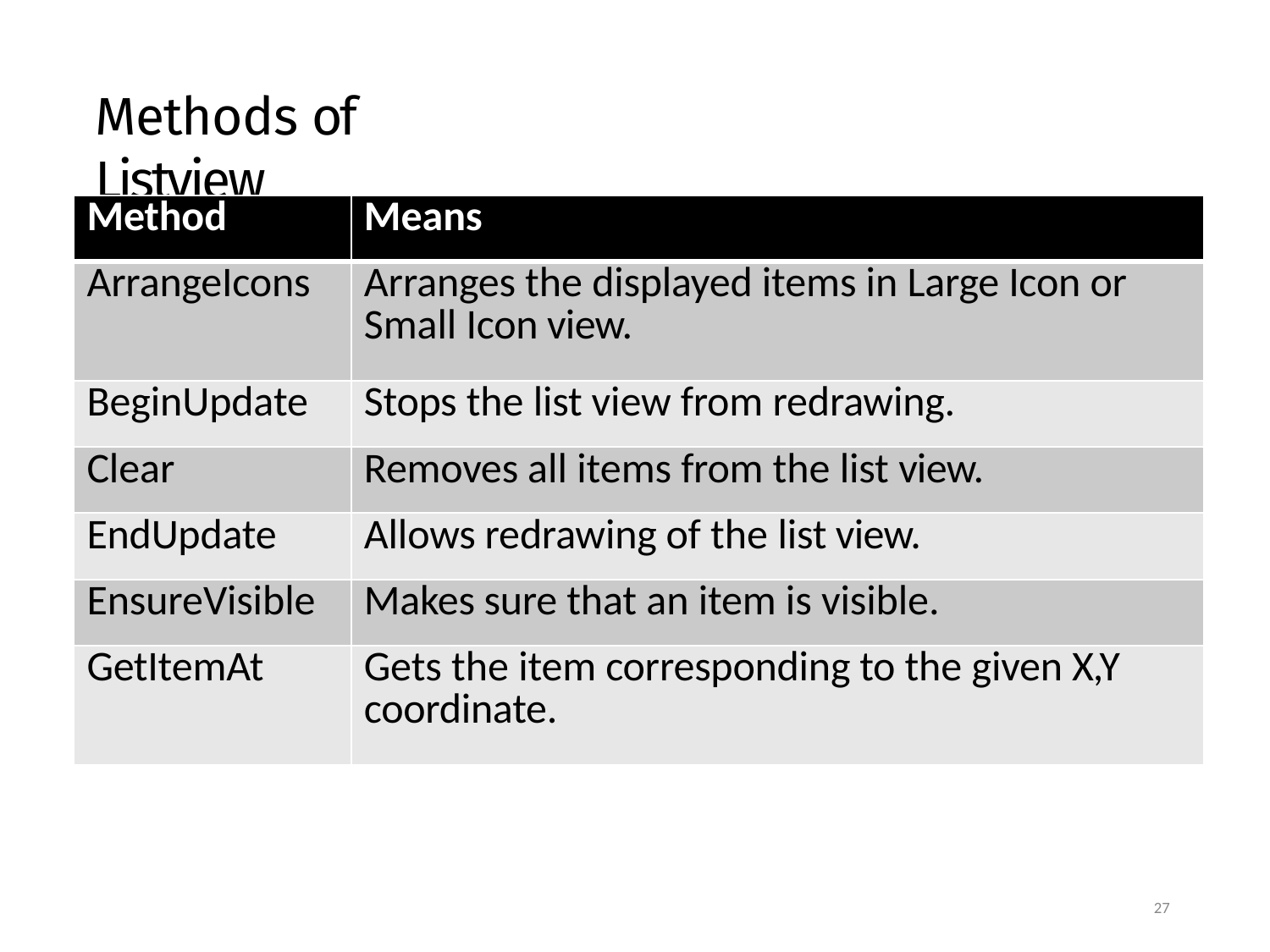

# Methods of Listview
| Method | Means |
| --- | --- |
| ArrangeIcons | Arranges the displayed items in Large Icon or Small Icon view. |
| BeginUpdate | Stops the list view from redrawing. |
| Clear | Removes all items from the list view. |
| EndUpdate | Allows redrawing of the list view. |
| EnsureVisible | Makes sure that an item is visible. |
| GetItemAt | Gets the item corresponding to the given X,Y coordinate. |
27